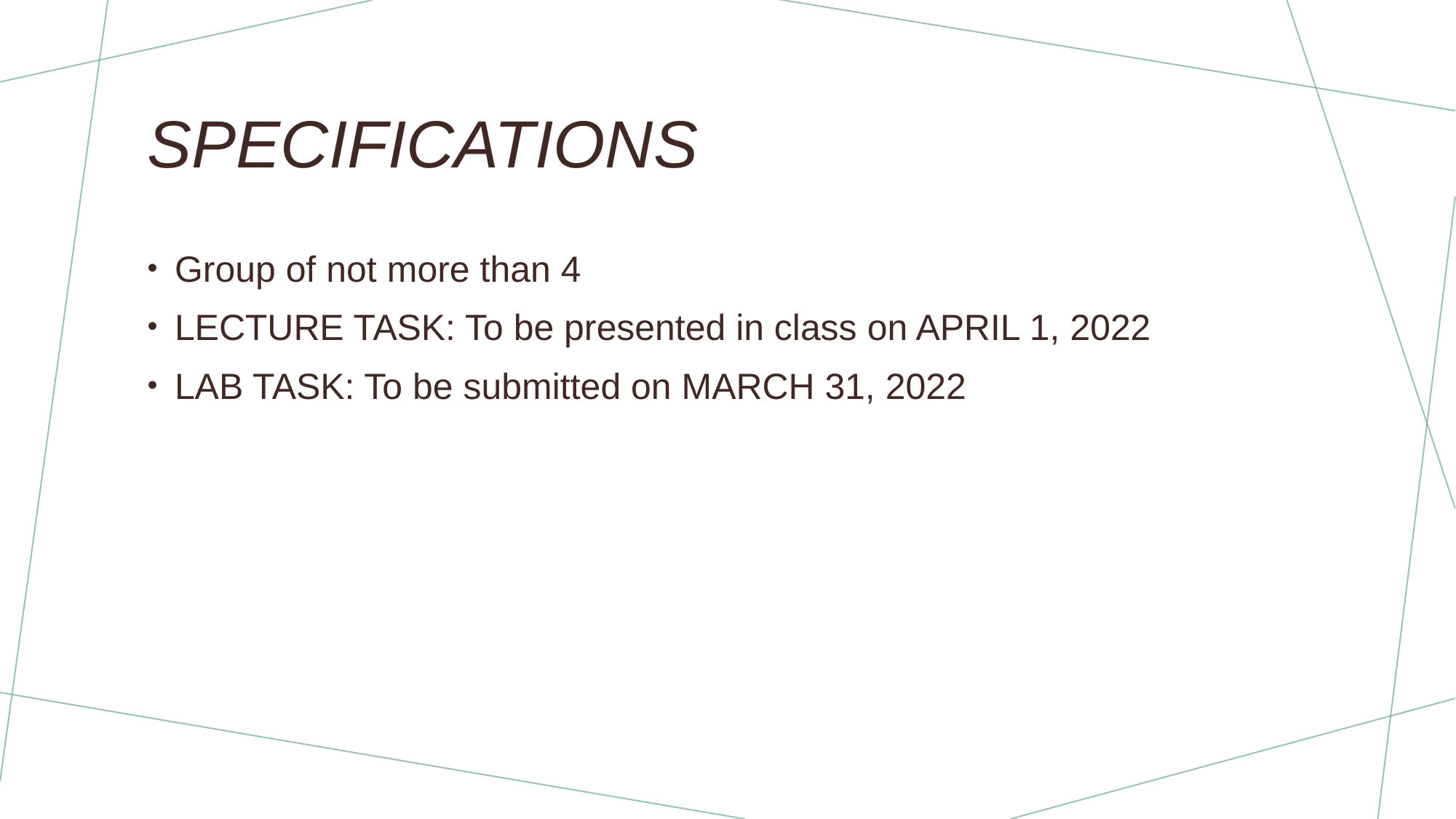

# SPECIFICATIONS
Group of not more than 4
LECTURE TASK: To be presented in class on APRIL 1, 2022
LAB TASK: To be submitted on MARCH 31, 2022